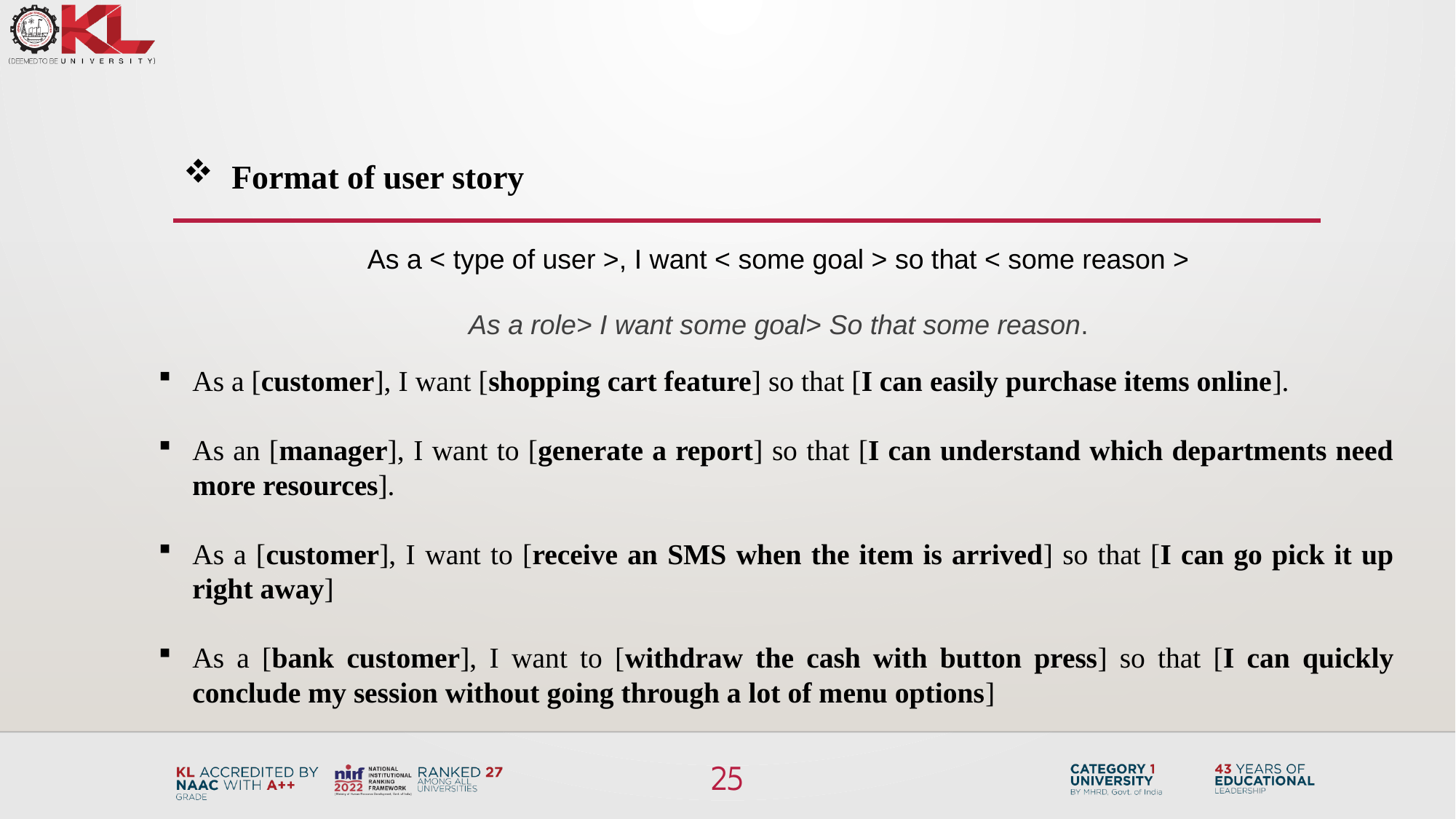

Format of user story
As a < type of user >, I want < some goal > so that < some reason >

As a role> I want some goal> So that some reason.
As a [customer], I want [shopping cart feature] so that [I can easily purchase items online].

As an [manager], I want to [generate a report] so that [I can understand which departments need more resources].

As a [customer], I want to [receive an SMS when the item is arrived] so that [I can go pick it up right away]

As a [bank customer], I want to [withdraw the cash with button press] so that [I can quickly conclude my session without going through a lot of menu options]
25